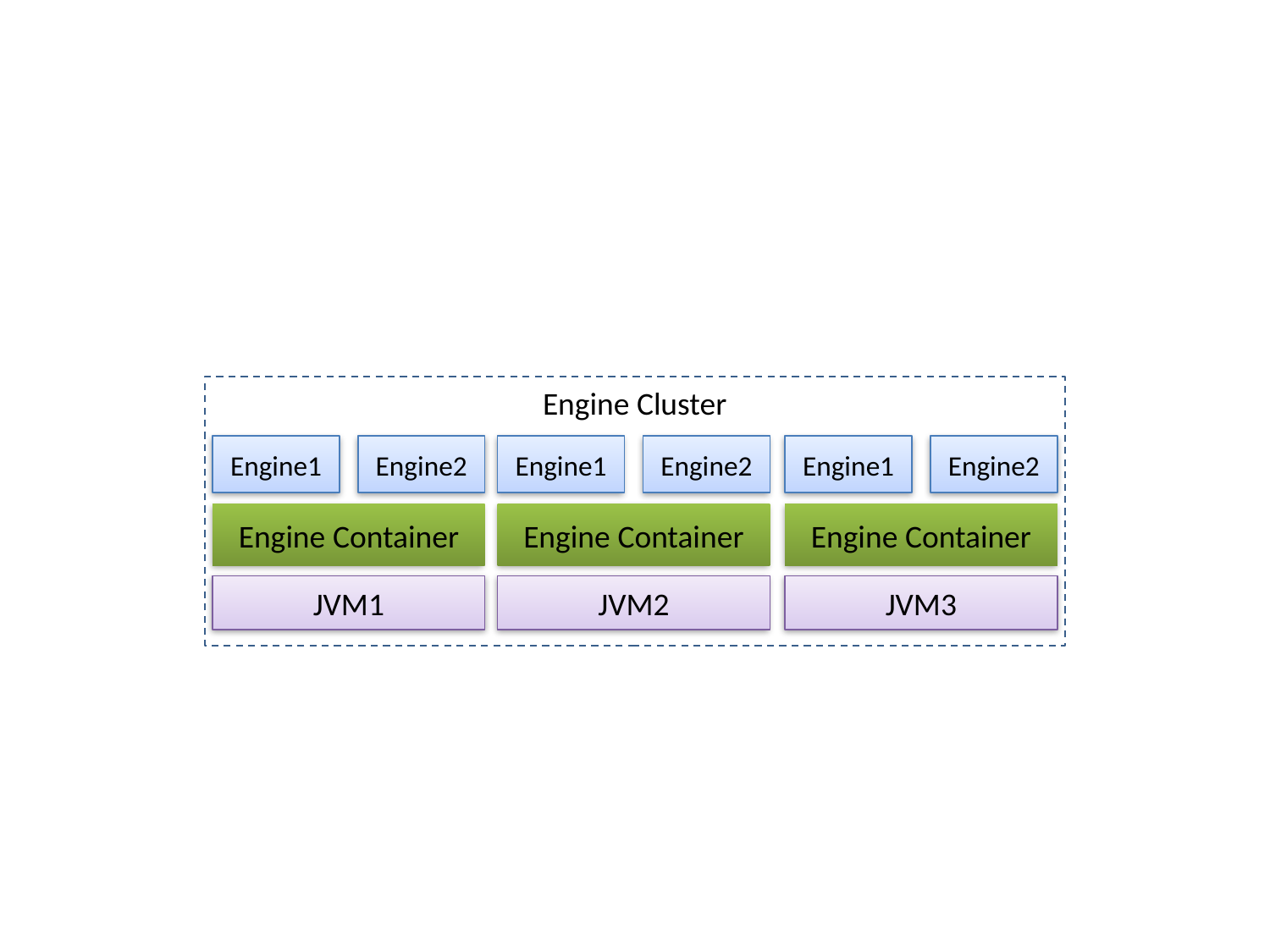

Engine Cluster
Engine2
Engine2
Engine2
Engine1
Engine1
Engine1
Engine Container
Engine Container
Engine Container
JVM1
JVM2
JVM3